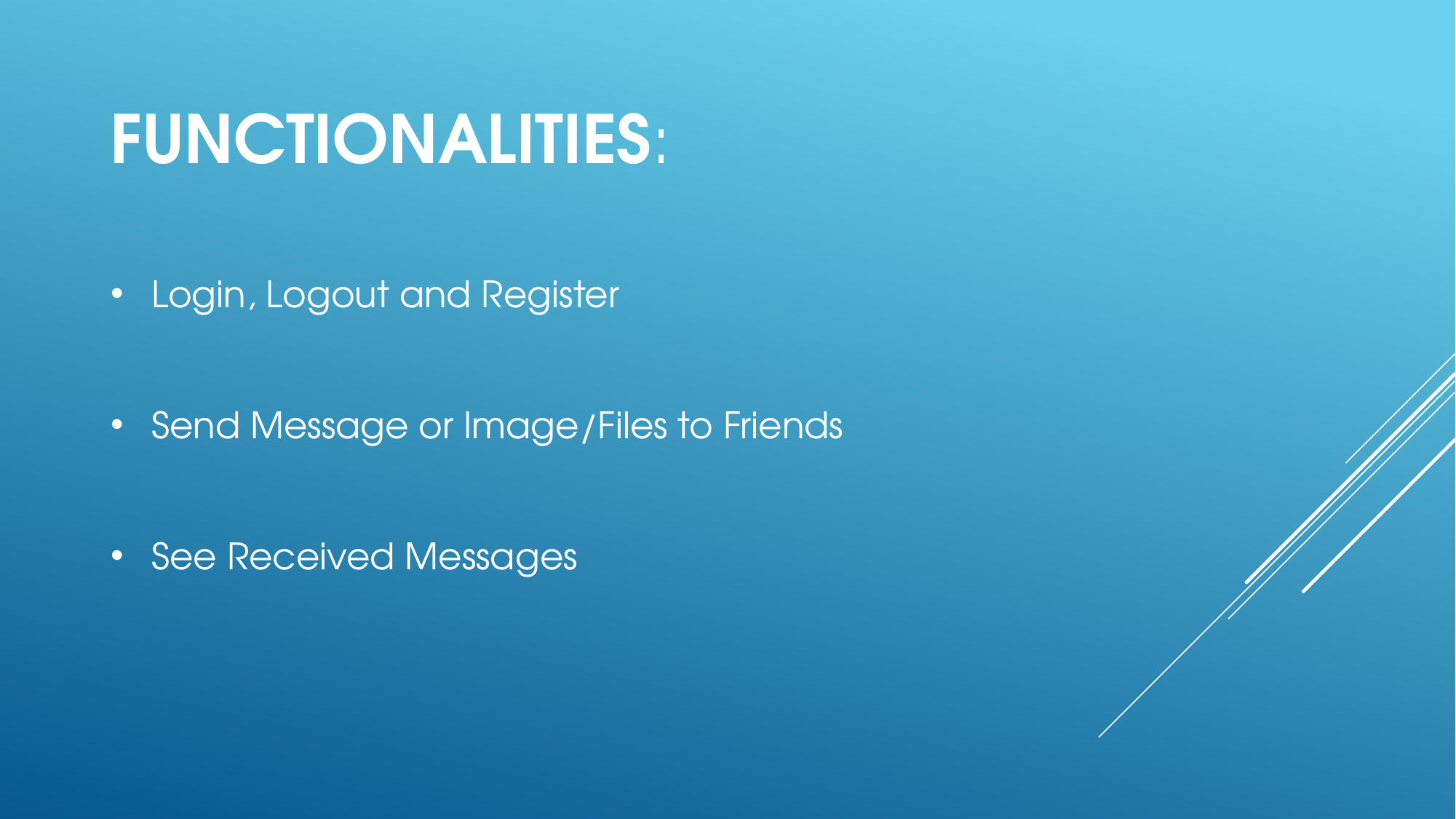

FUNCTIONALITIES:
Login, Logout and Register

Send Message or Image/Files to Friends

See Received Messages